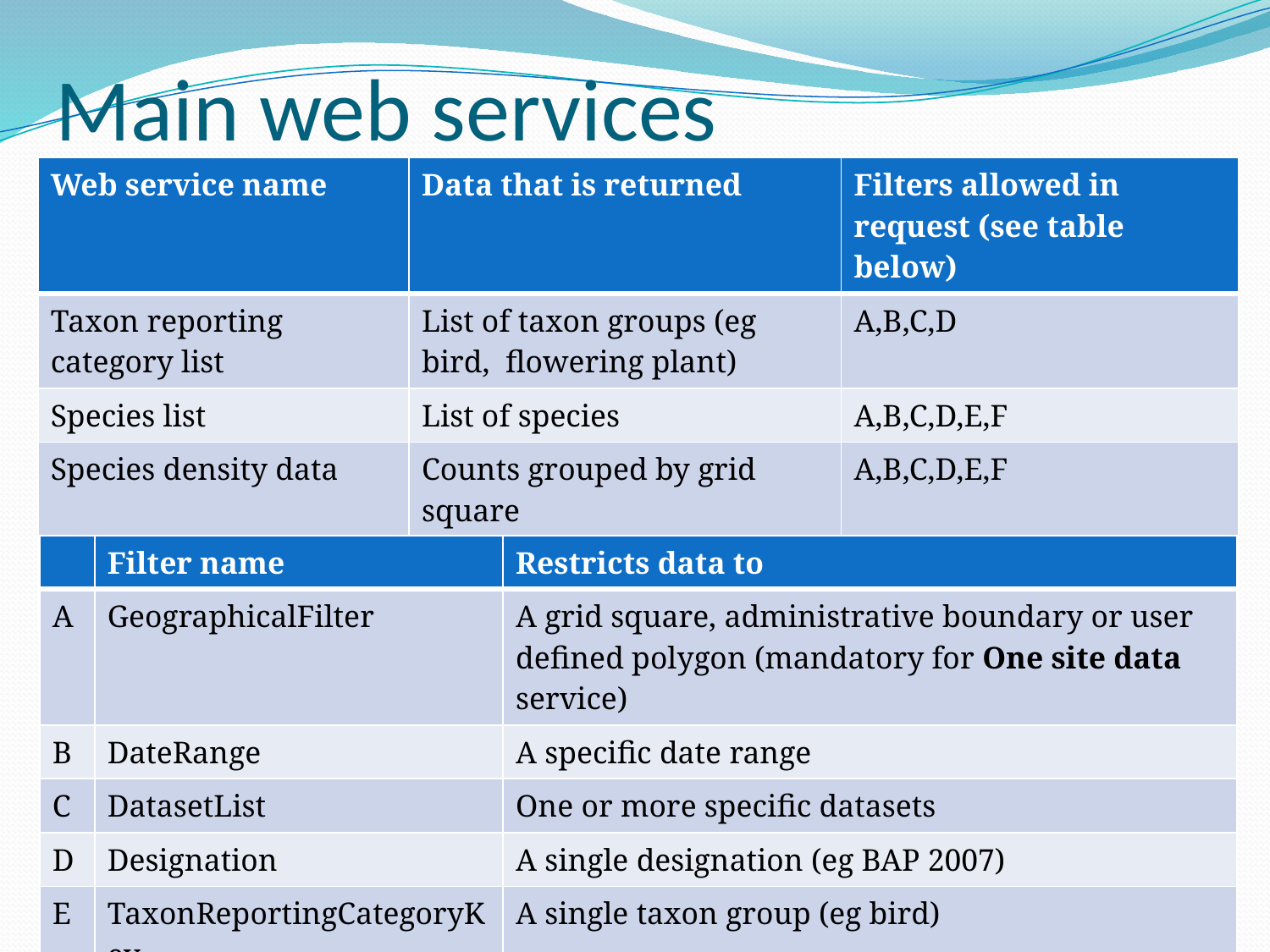

# Main web services
| Web service name | Data that is returned | Filters allowed in request (see table below) |
| --- | --- | --- |
| Taxon reporting category list | List of taxon groups (eg bird, flowering plant) | A,B,C,D |
| Species list | List of species | A,B,C,D,E,F |
| Species density data | Counts grouped by grid square | A,B,C,D,E,F |
| One site data | All observation records for a single location | A,B,C,D,E,F |
|  | Filter name | Restricts data to |
| --- | --- | --- |
| A | GeographicalFilter | A grid square, administrative boundary or user defined polygon (mandatory for One site data service) |
| B | DateRange | A specific date range |
| C | DatasetList | One or more specific datasets |
| D | Designation | A single designation (eg BAP 2007) |
| E | TaxonReportingCategoryKey | A single taxon group (eg bird) |
| F | TaxonVersionKeys | One or more specific taxa (eg Otter) |